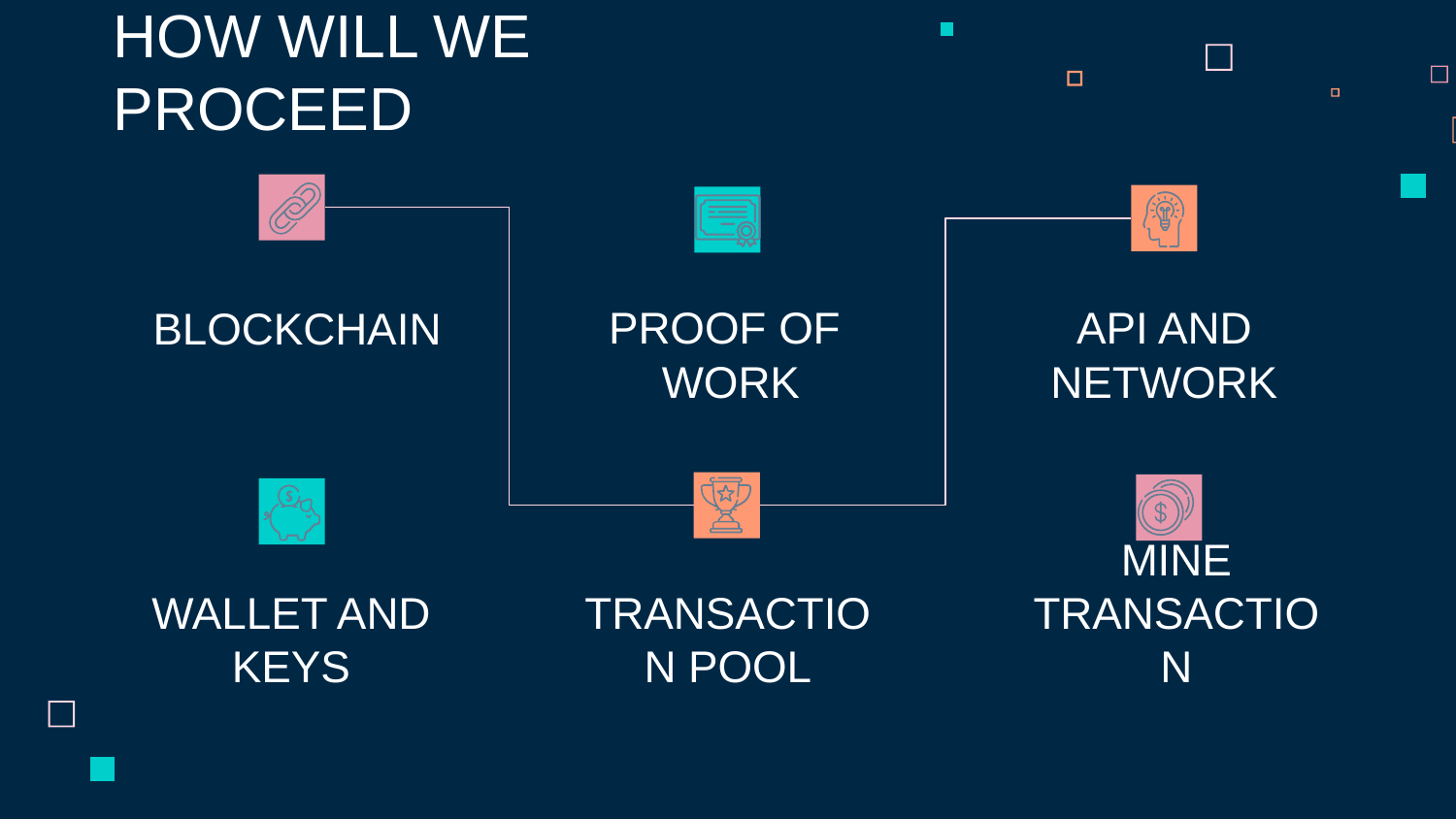

HOW WILL WE PROCEED

# BLOCKCHAIN
PROOF OF
WORK
API AND
NETWORK

WALLET AND KEYS
TRANSACTION POOL
MINE TRANSACTION